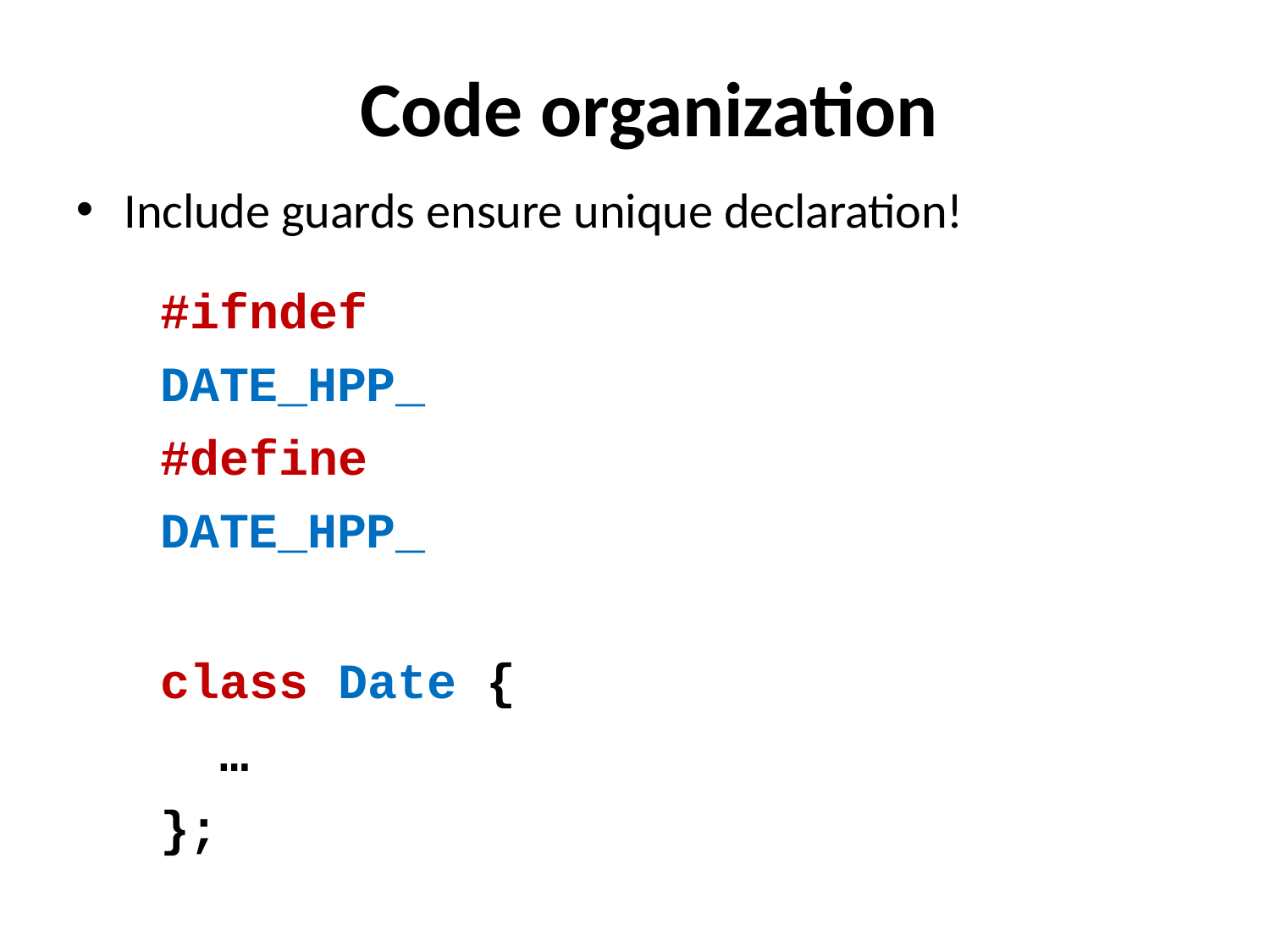

# Code organization
Include guards ensure unique declaration!
#ifndef DATE_HPP_ #define DATE_HPP_

class Date {
…
};

#endif